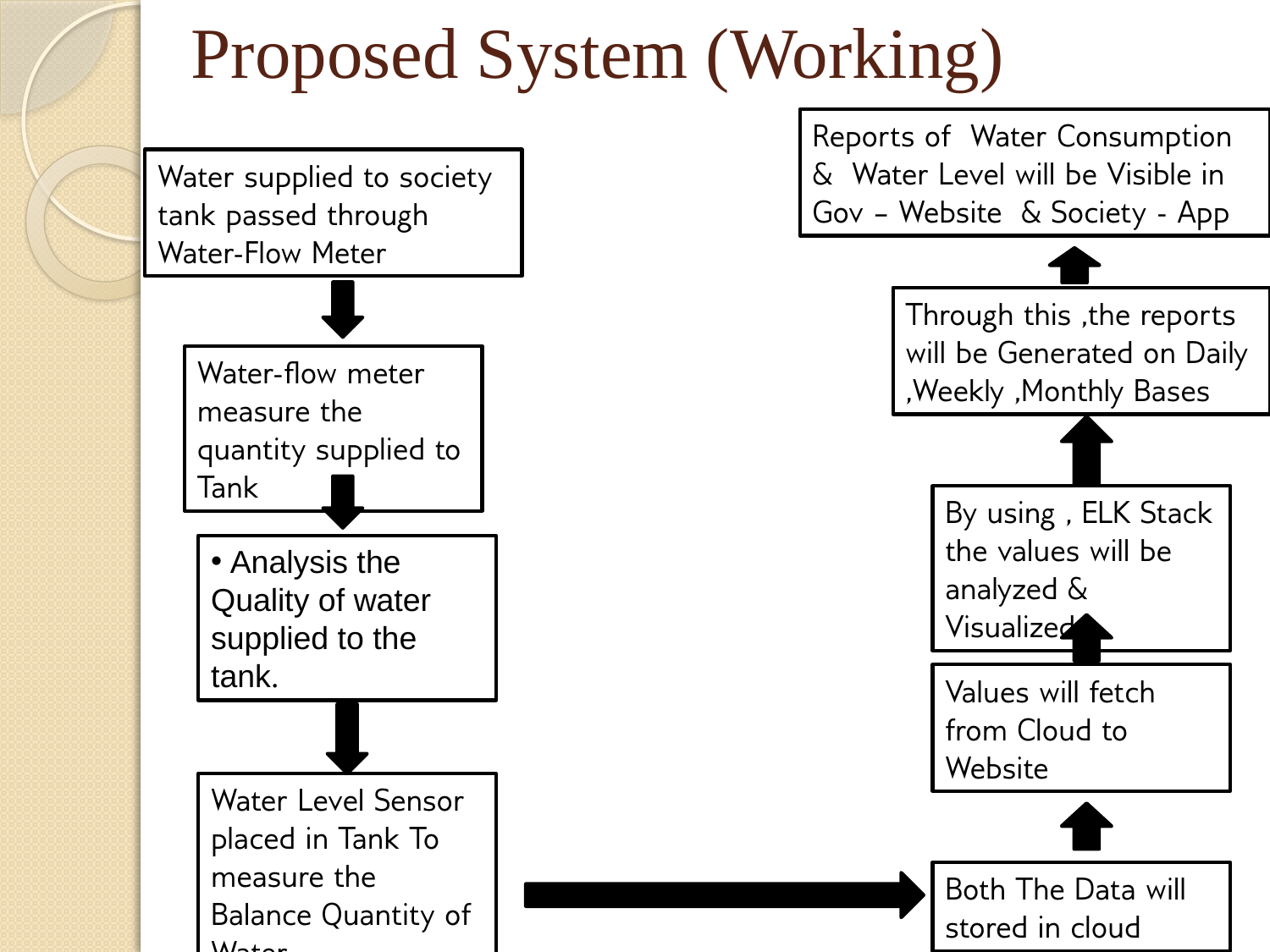

# Proposed System (Working)
Reports of  Water Consumption  &  Water Level will be Visible in Gov – Website  & Society - App
Water supplied to society tank passed through Water-Flow Meter

Through this ,the reports will be Generated on Daily ,Weekly ,Monthly Bases
Water-flow meter measure the quantity supplied to Tank

By using , ELK Stack the values will be analyzed & Visualized
 Analysis the Quality of water supplied to the  tank.

Values will fetch from Cloud to Website

Water Level Sensor placed in Tank To measure the Balance Quantity of Water

Both The Data will stored in cloud